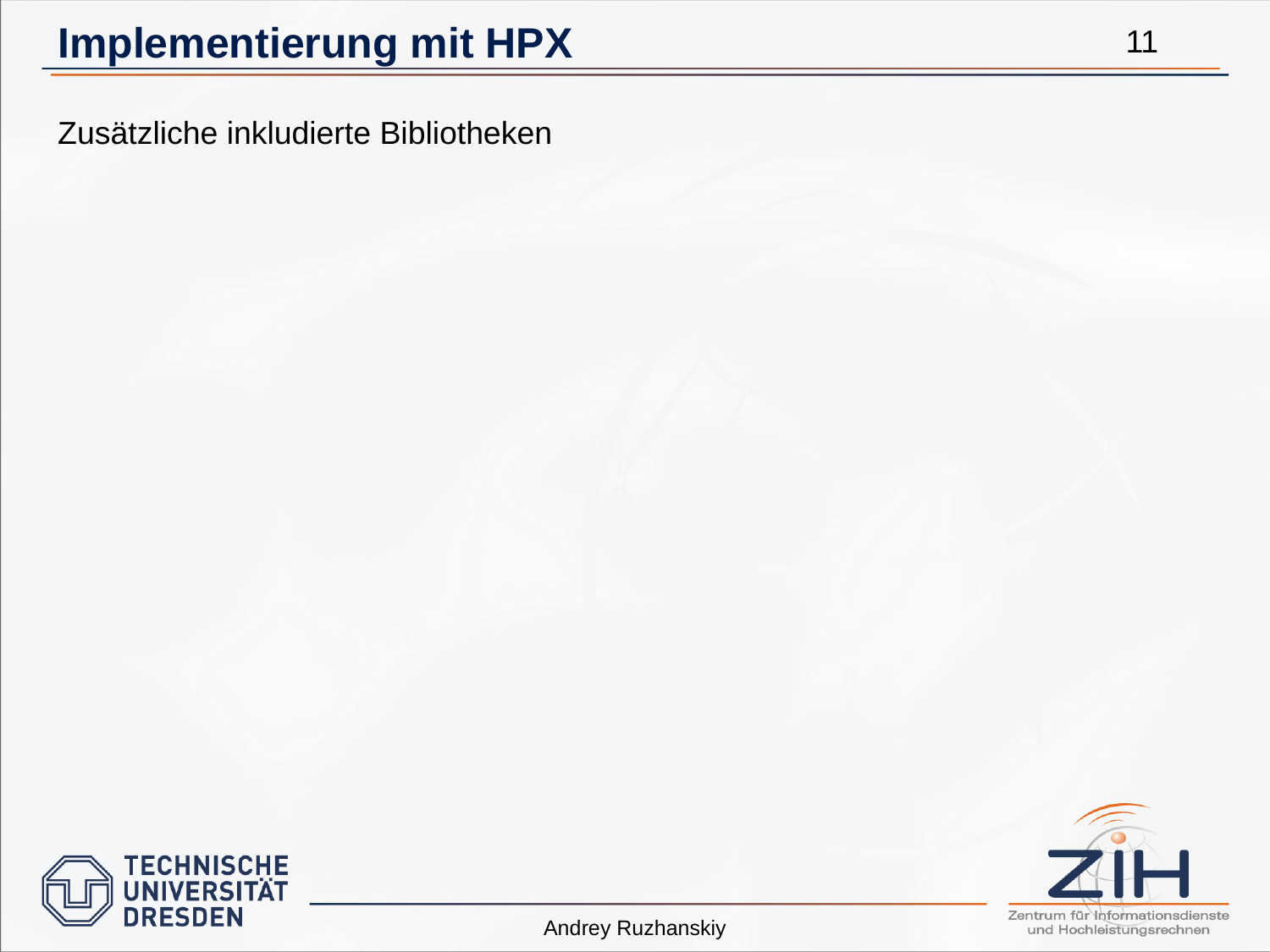

# Implementierung mit HPX
11
Zusätzliche inkludierte Bibliotheken
Andrey Ruzhanskiy